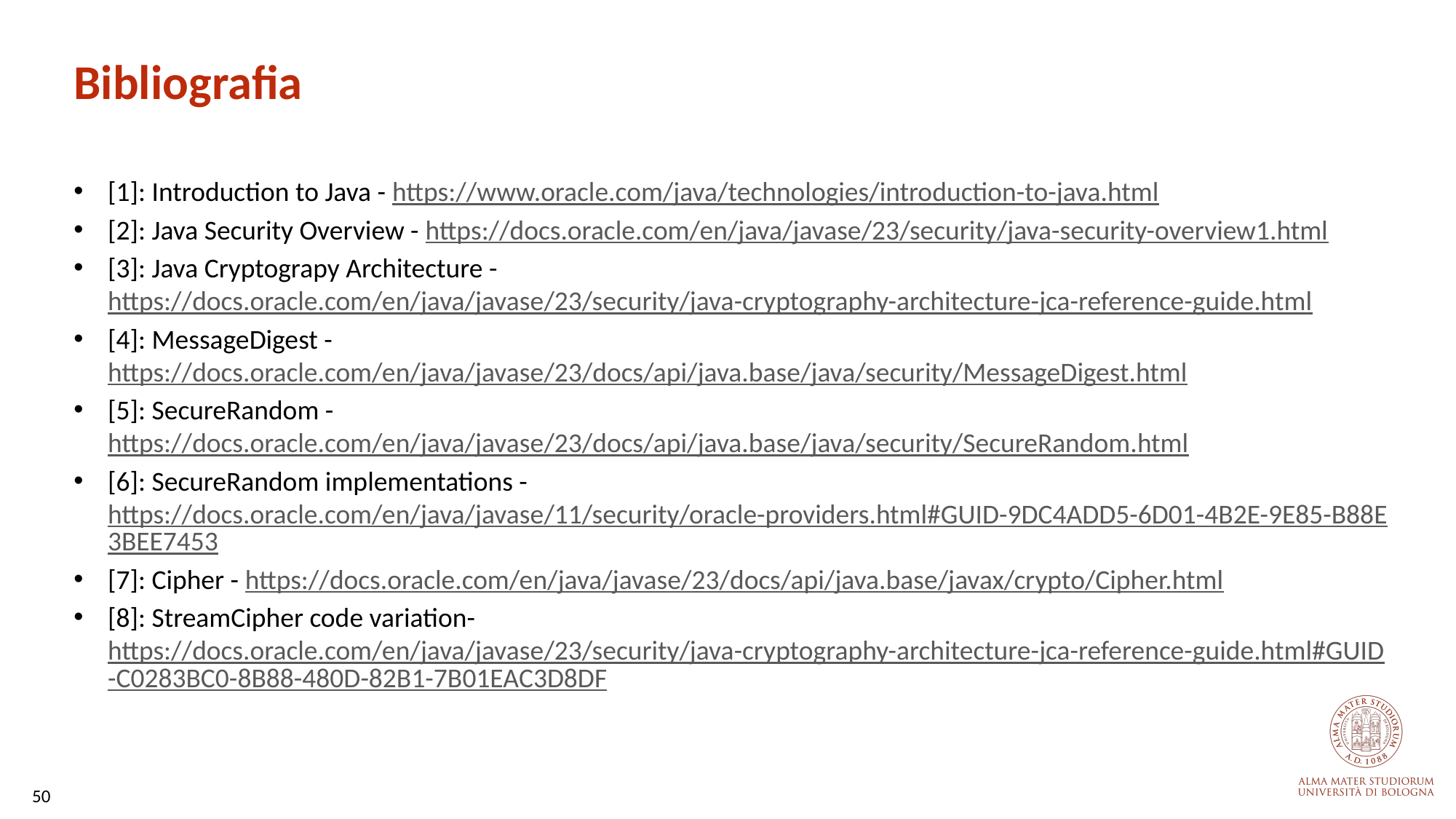

# Bibliografia
[1]: Introduction to Java - https://www.oracle.com/java/technologies/introduction-to-java.html
[2]: Java Security Overview - https://docs.oracle.com/en/java/javase/23/security/java-security-overview1.html
[3]: Java Cryptograpy Architecture - https://docs.oracle.com/en/java/javase/23/security/java-cryptography-architecture-jca-reference-guide.html
[4]: MessageDigest - https://docs.oracle.com/en/java/javase/23/docs/api/java.base/java/security/MessageDigest.html
[5]: SecureRandom - https://docs.oracle.com/en/java/javase/23/docs/api/java.base/java/security/SecureRandom.html
[6]: SecureRandom implementations - https://docs.oracle.com/en/java/javase/11/security/oracle-providers.html#GUID-9DC4ADD5-6D01-4B2E-9E85-B88E3BEE7453
[7]: Cipher - https://docs.oracle.com/en/java/javase/23/docs/api/java.base/javax/crypto/Cipher.html
[8]: StreamCipher code variation- https://docs.oracle.com/en/java/javase/23/security/java-cryptography-architecture-jca-reference-guide.html#GUID-C0283BC0-8B88-480D-82B1-7B01EAC3D8DF